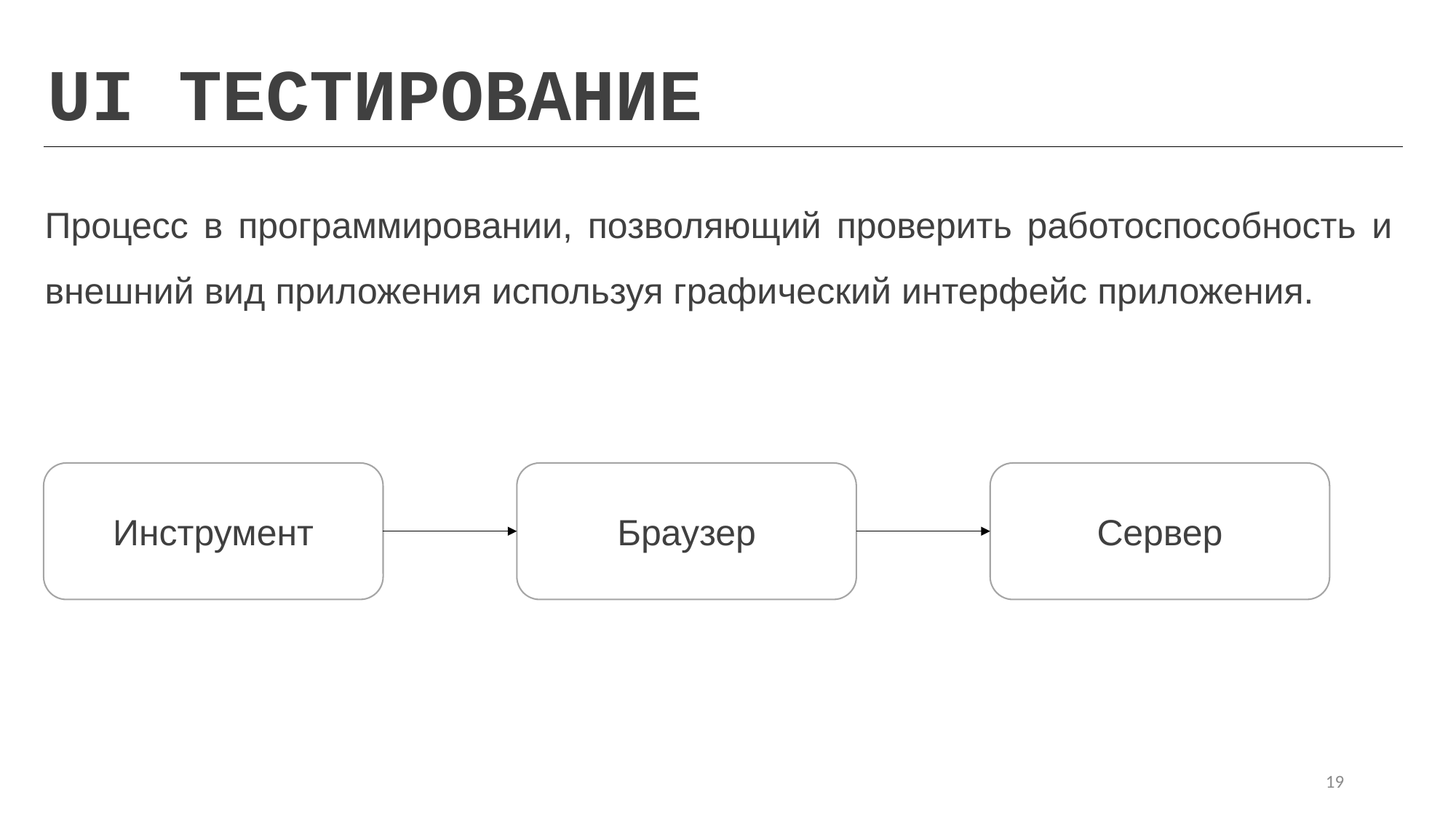

UI ТЕСТИРОВАНИЕ
Процесс в программировании, позволяющий проверить работоспособность и внешний вид приложения используя графический интерфейс приложения.
Инструмент
Браузер
Сервер
19